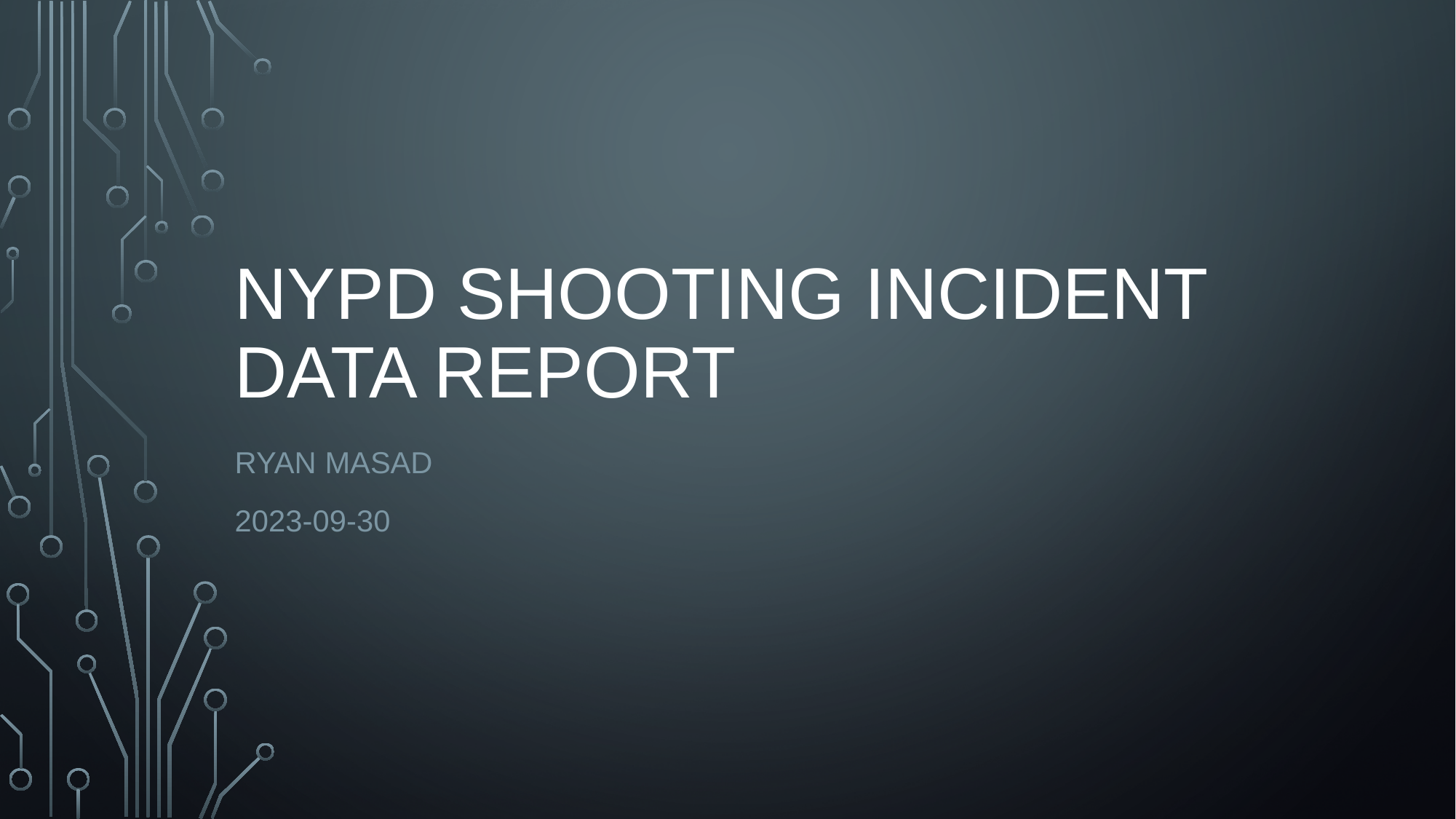

# NYPD Shooting incident Data report
Ryan Masad
2023-09-30